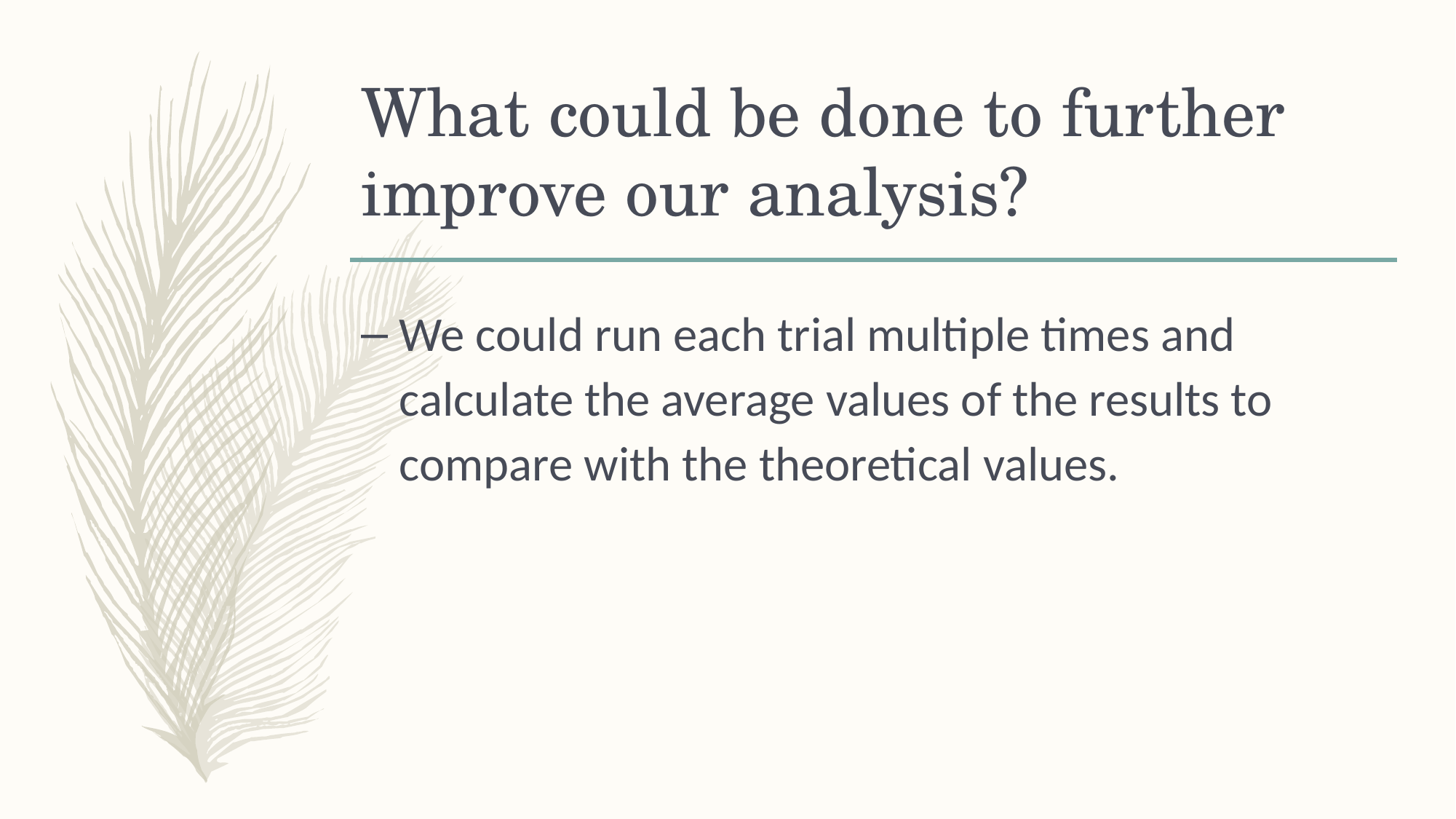

# What could be done to further improve our analysis?
We could run each trial multiple times and calculate the average values of the results to compare with the theoretical values.